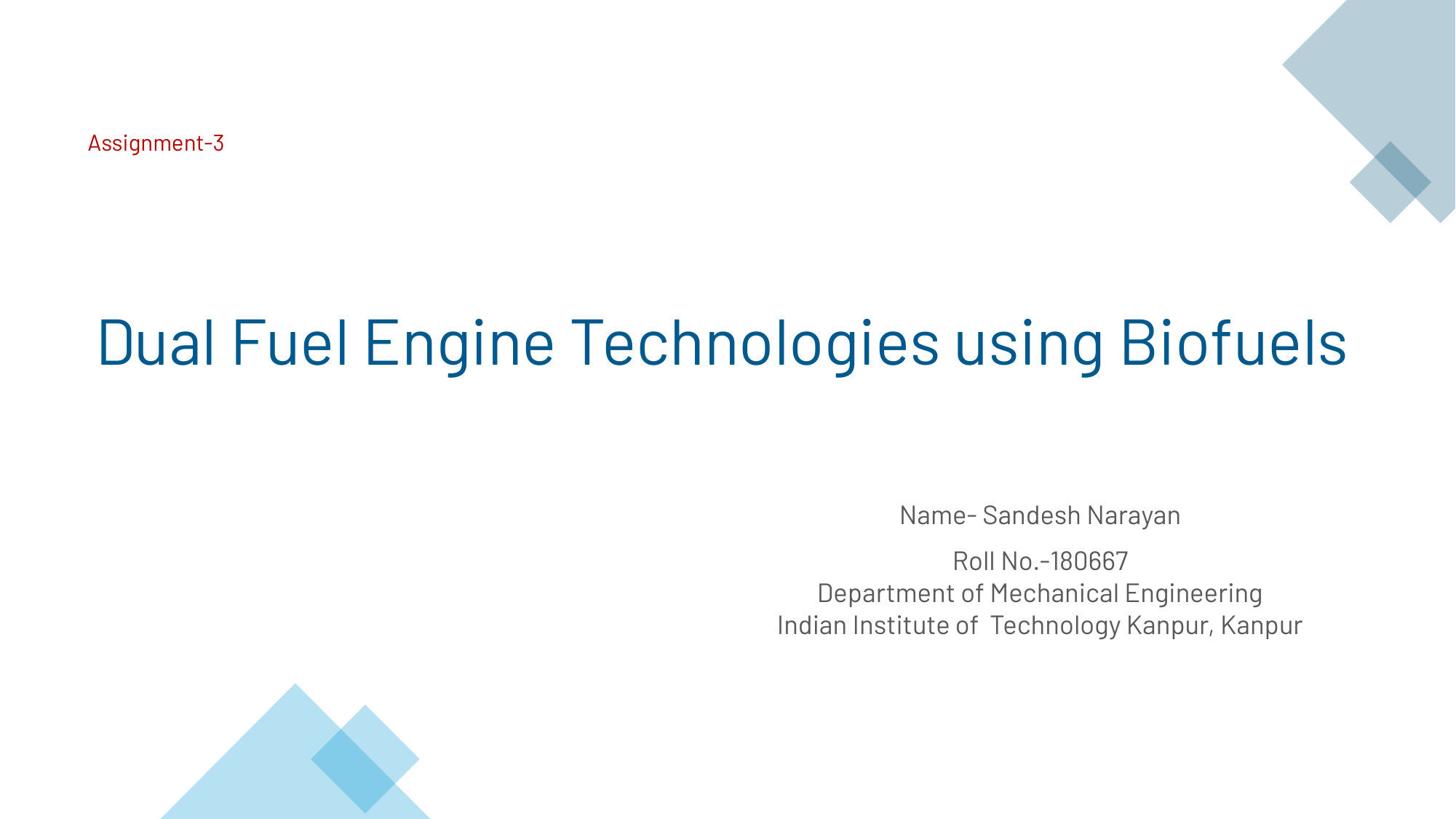

Assignment-3
Dual Fuel Engine Technologies using Biofuels
Name- Sandesh Narayan
Roll No.-180667
Department of Mechanical Engineering
Indian Institute of  Technology Kanpur, Kanpur

1